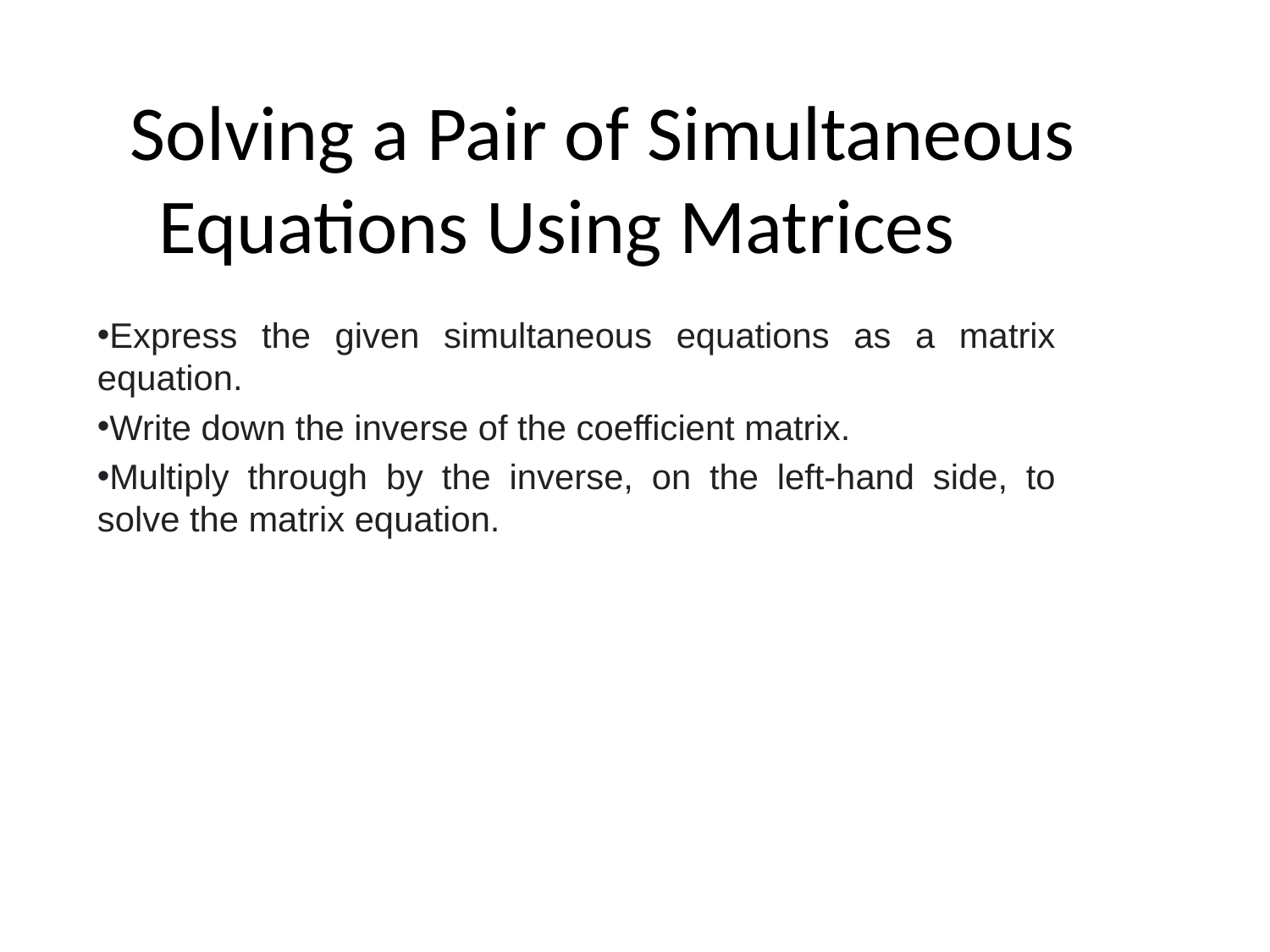

# Solving a Pair of Simultaneous Equations Using Matrices
Express the given simultaneous equations as a matrix equation.
Write down the inverse of the coefficient matrix.
Multiply through by the inverse, on the left-hand side, to solve the matrix equation.